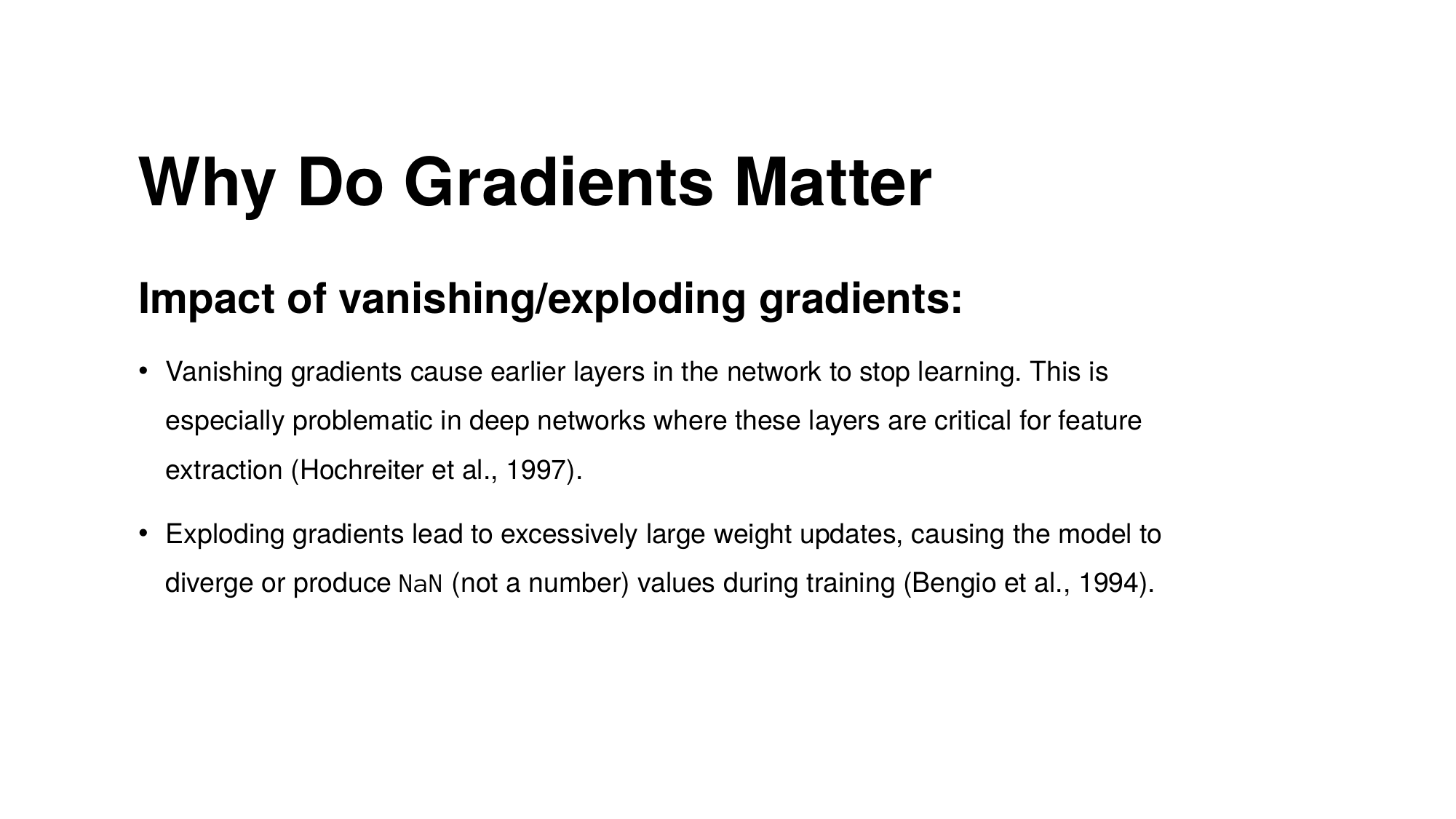

# Why Do Gradients Matter
Impact of vanishing/exploding gradients:
Vanishing gradients cause earlier layers in the network to stop learning. This is especially problematic in deep networks where these layers are critical for feature extraction (Hochreiter et al., 1997).
Exploding gradients lead to excessively large weight updates, causing the model to diverge or produce NaN (not a number) values during training (Bengio et al., 1994).